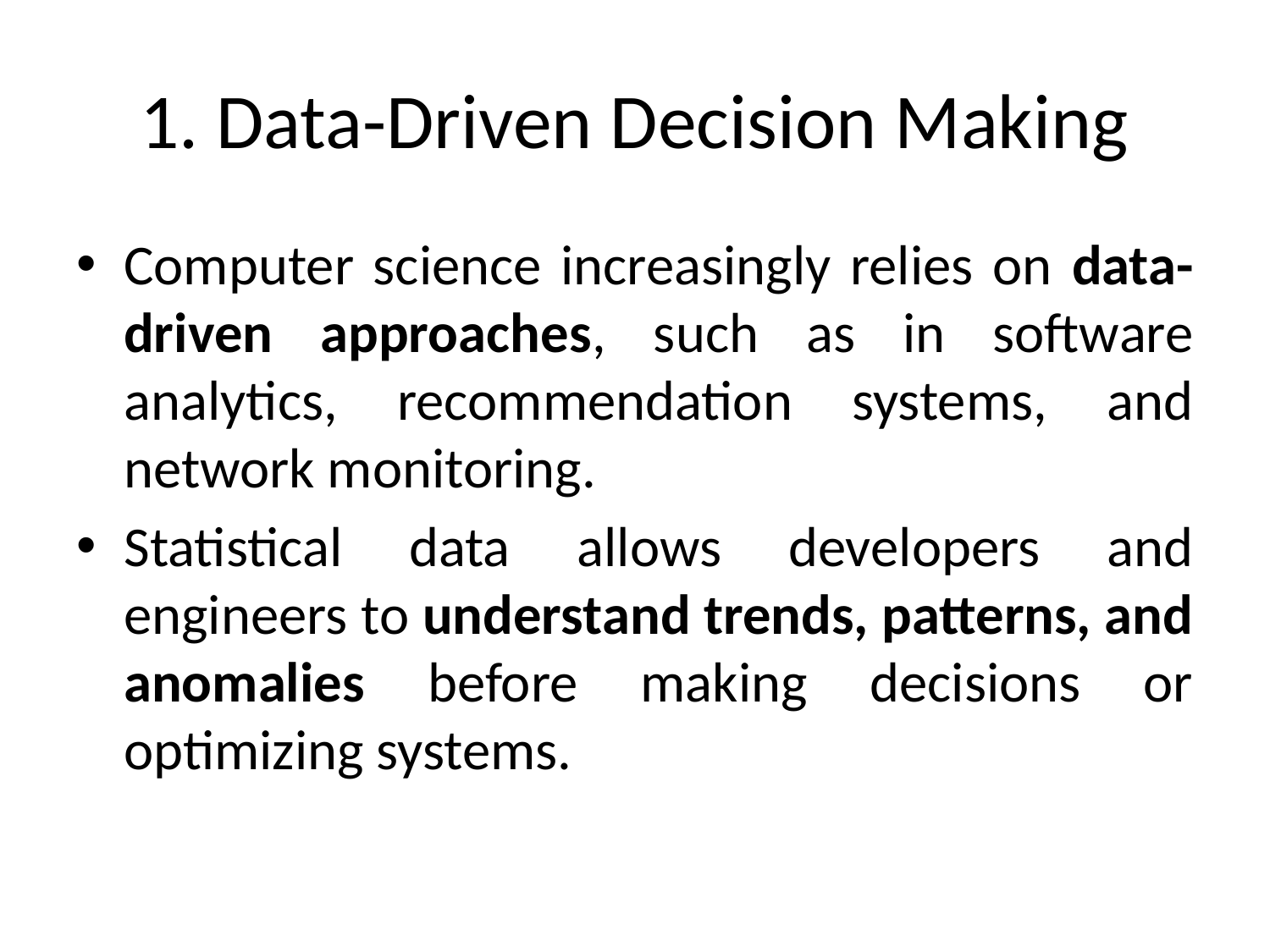

# 1. Data-Driven Decision Making
Computer science increasingly relies on data-driven approaches, such as in software analytics, recommendation systems, and network monitoring.
Statistical data allows developers and engineers to understand trends, patterns, and anomalies before making decisions or optimizing systems.